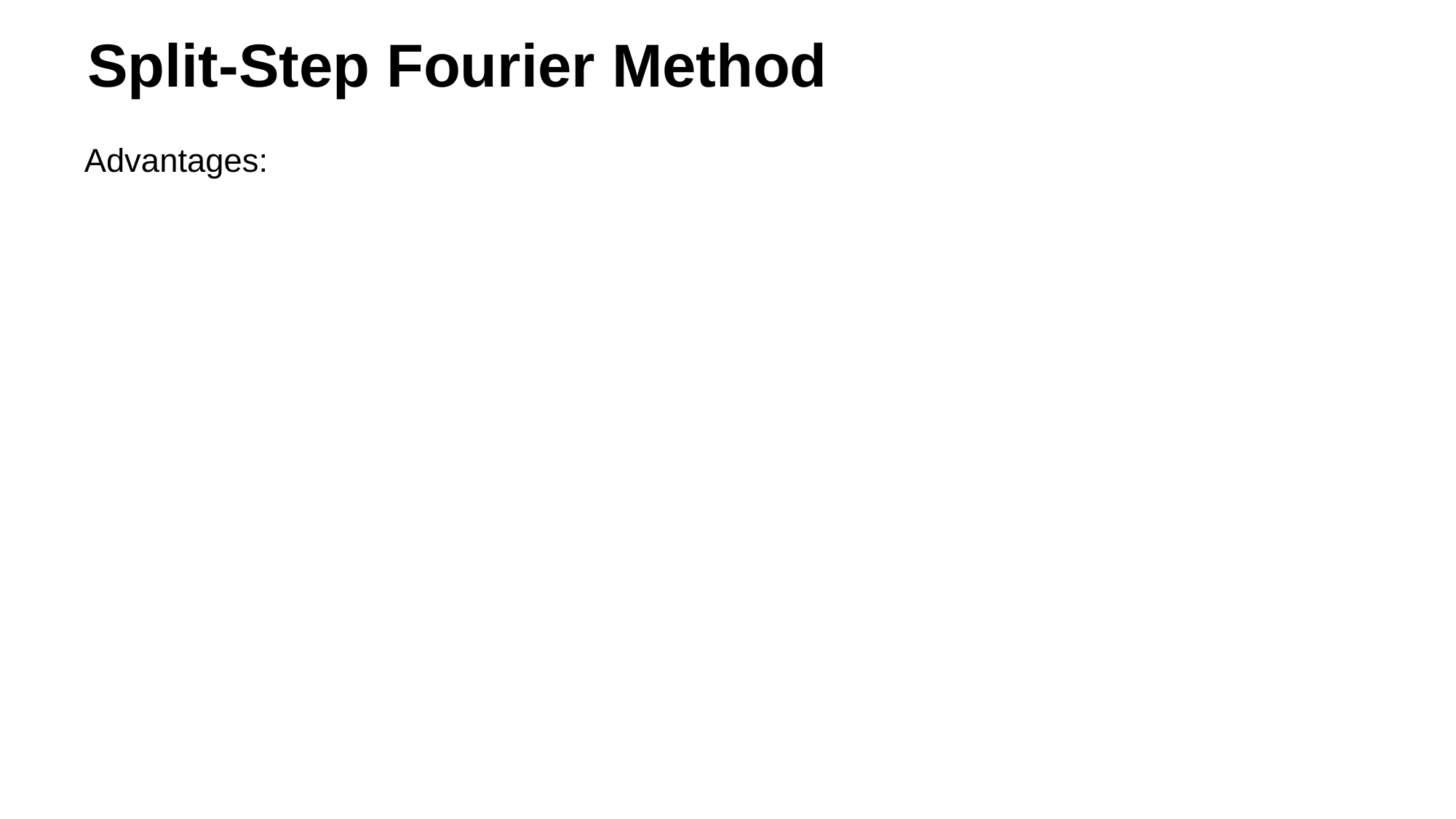

Split-Step Fourier Method

Advantages:

	Concatenate two consecutive linear steps (First Same as Last)

	FFT is a fast algorithm for dealing with the Laplacian term

	Admits larger integration steps than the finite differences methods for the same 	accuracy.